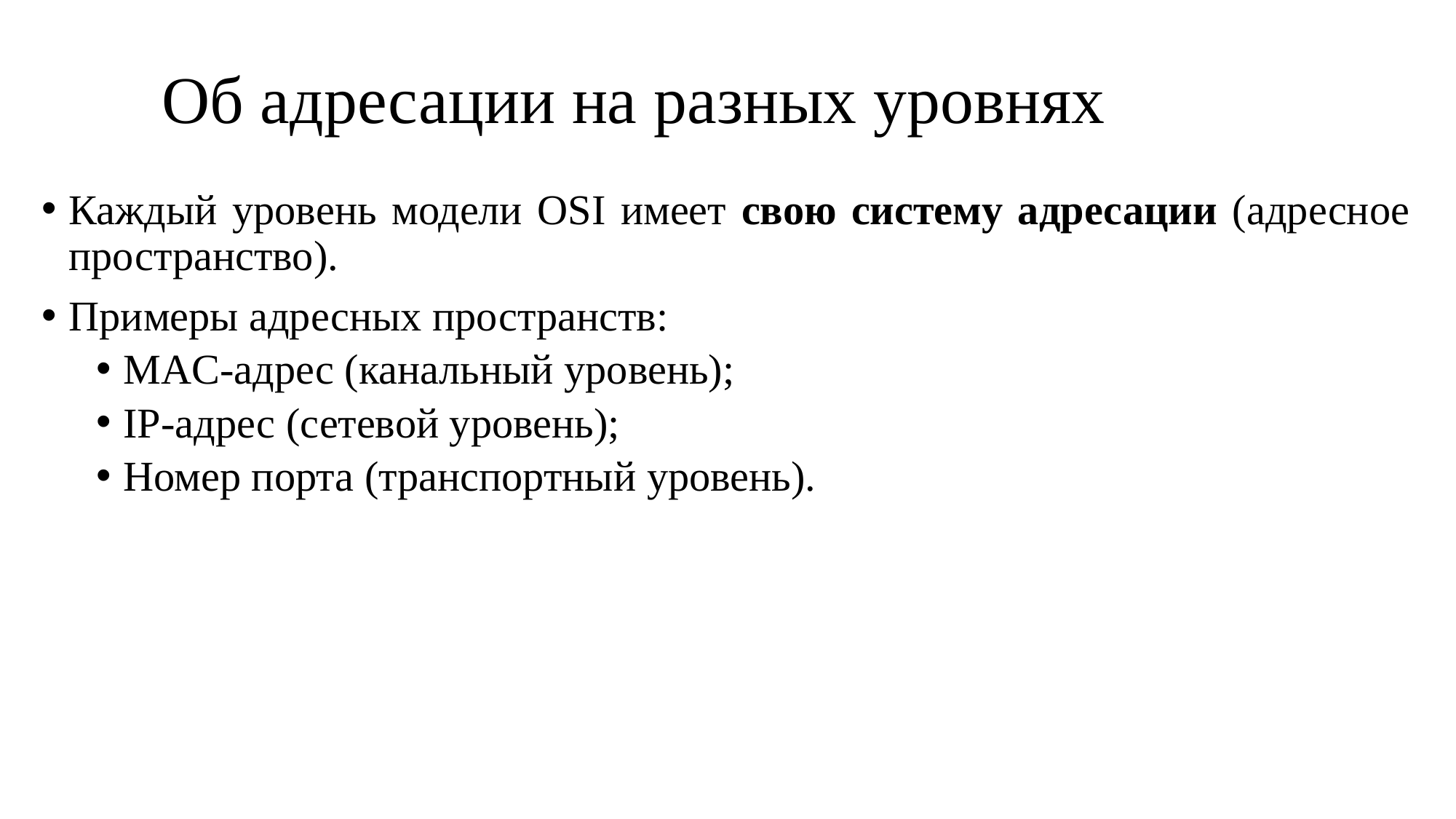

# Об адресации на разных уровнях
Каждый уровень модели OSI имеет свою систему адресации (адресное пространство).
Примеры адресных пространств:
MAC-адрес (канальный уровень);
IP-адрес (сетевой уровень);
Номер порта (транспортный уровень).